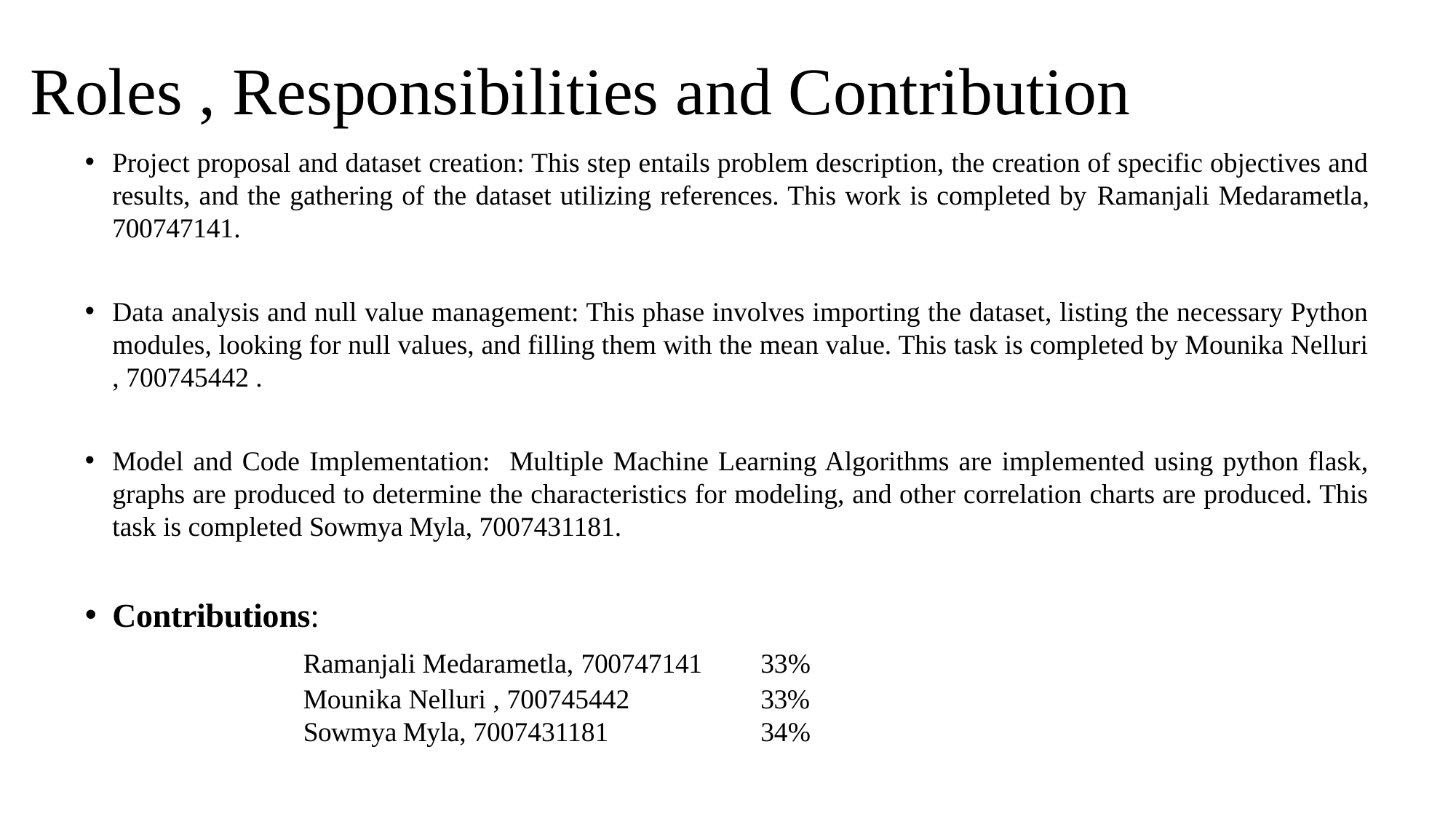

# Roles , Responsibilities and Contribution
Project proposal and dataset creation: This step entails problem description, the creation of specific objectives and results, and the gathering of the dataset utilizing references. This work is completed by Ramanjali Medarametla, 700747141.

Data analysis and null value management: This phase involves importing the dataset, listing the necessary Python modules, looking for null values, and filling them with the mean value. This task is completed by Mounika Nelluri , 700745442 .

Model and Code Implementation:  Multiple Machine Learning Algorithms are implemented using python flask, graphs are produced to determine the characteristics for modeling, and other correlation charts are produced. This task is completed Sowmya Myla, 7007431181.

Contributions:
 		Ramanjali Medarametla, 700747141	   33%
		Mounika Nelluri , 700745442    	   33%
 		Sowmya Myla, 7007431181    	   34%